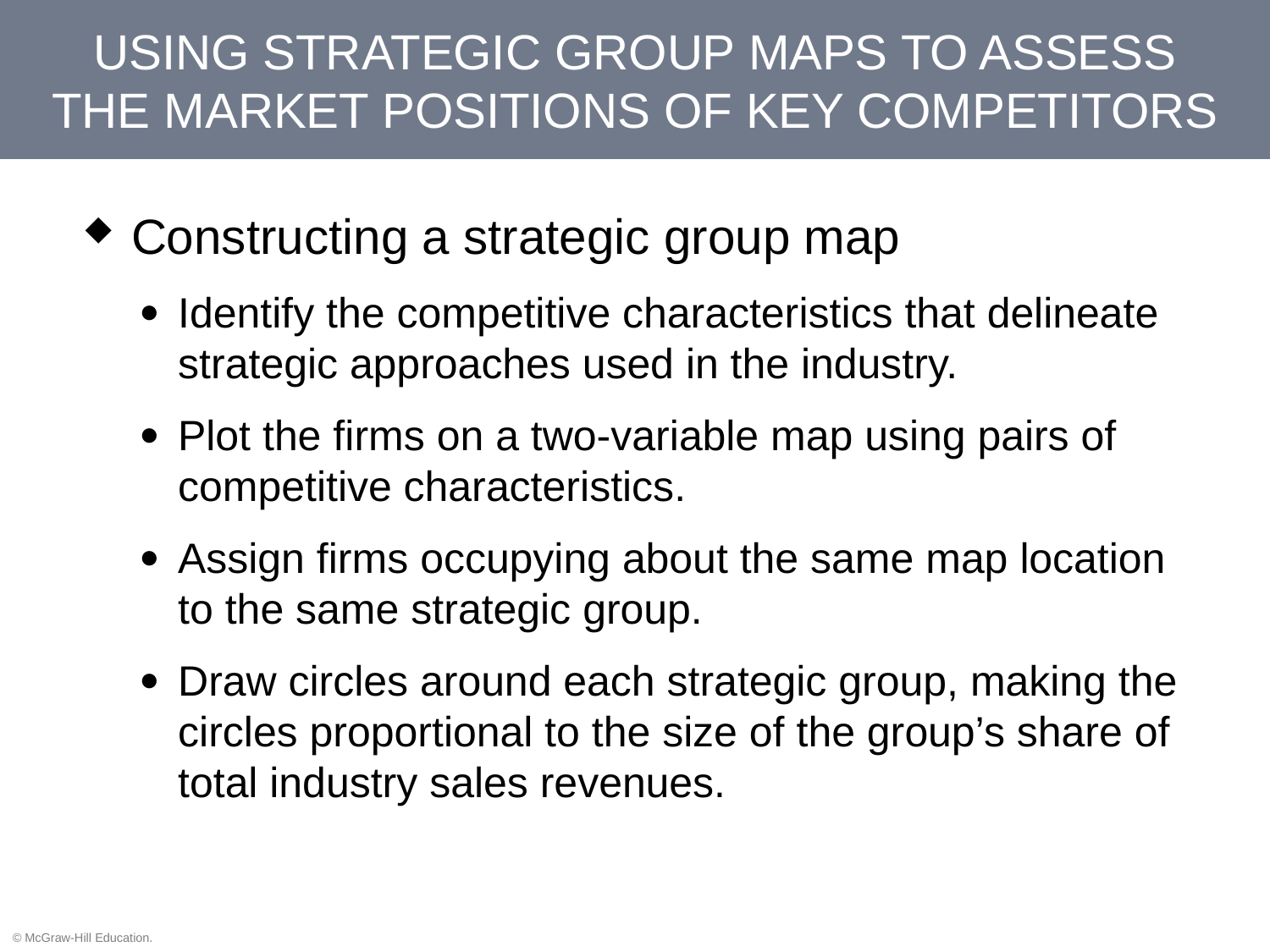

# USING STRATEGIC GROUP MAPS TO ASSESS THE MARKET POSITIONS OF KEY COMPETITORS
Constructing a strategic group map
Identify the competitive characteristics that delineate strategic approaches used in the industry.
Plot the firms on a two-variable map using pairs of competitive characteristics.
Assign firms occupying about the same map location to the same strategic group.
Draw circles around each strategic group, making the circles proportional to the size of the group’s share of total industry sales revenues.